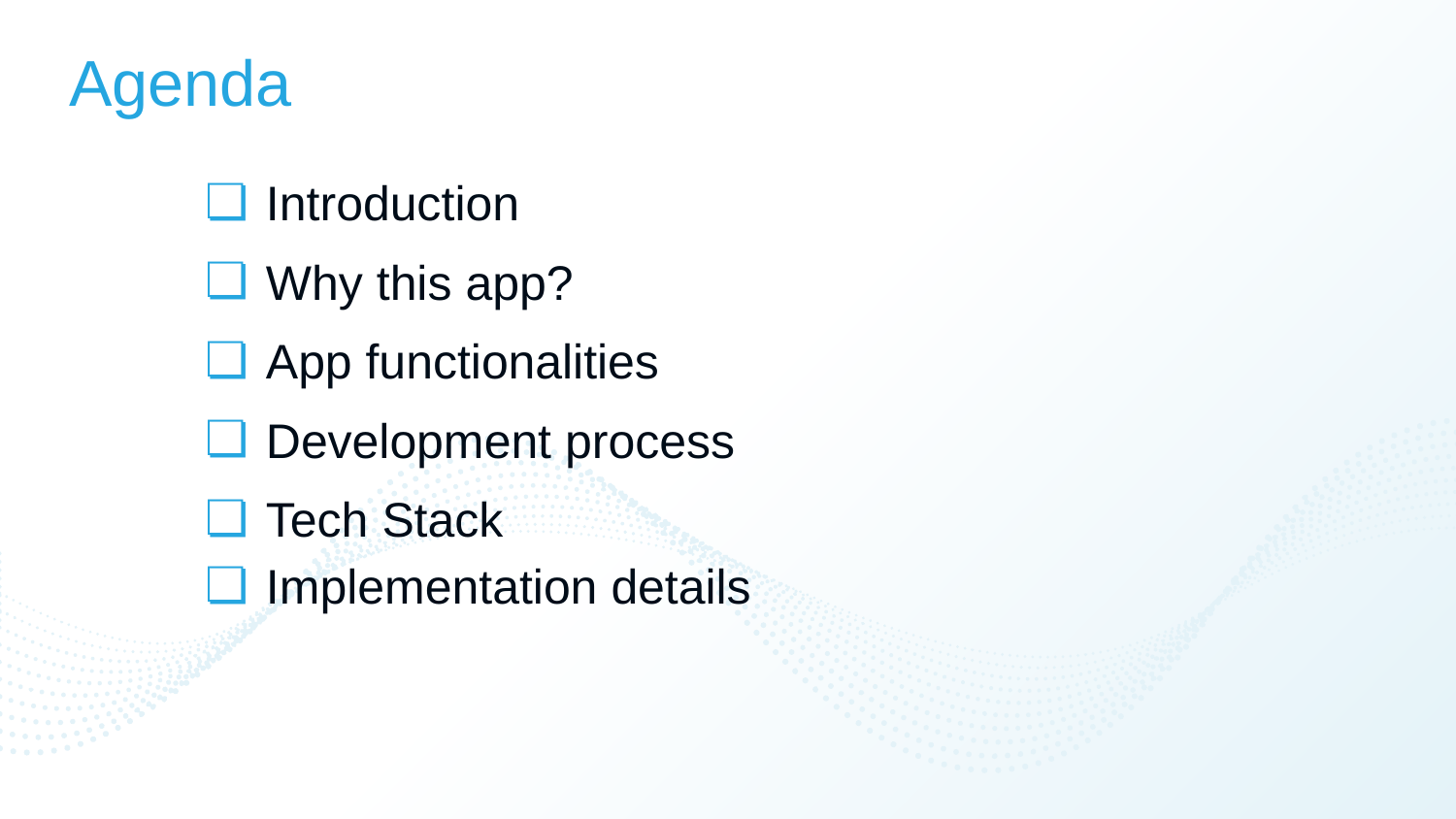

# Agenda
Introduction
Why this app?
App functionalities
Development process
Tech Stack
Implementation details